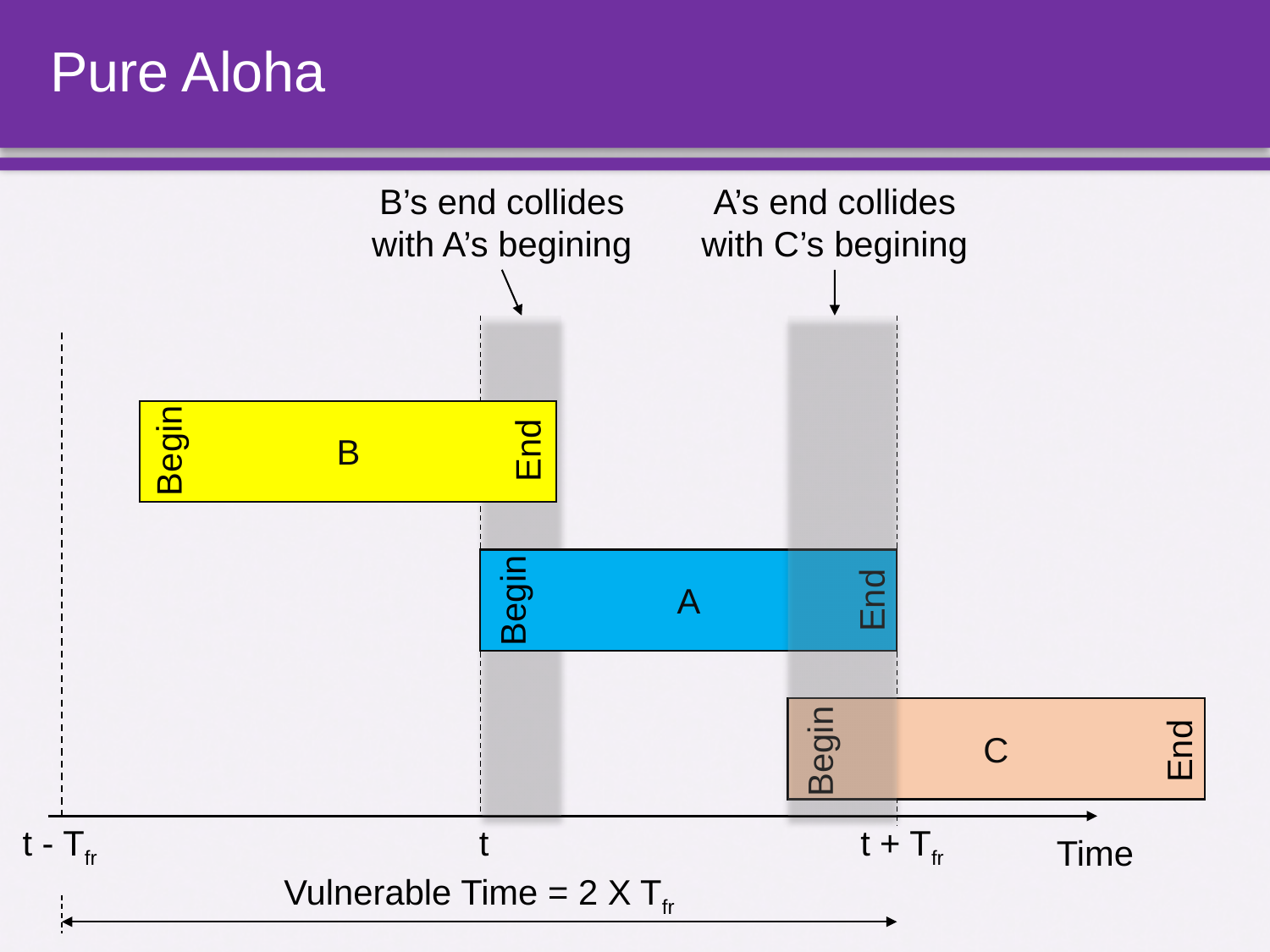

# Pure Aloha
B’s end collides
with A’s begining
A’s end collides
with C’s begining

B
Begin
End
A
Begin
End
C
Begin
End
t - Tfr
t
t + Tfr
Time
Vulnerable Time = 2 X Tfr